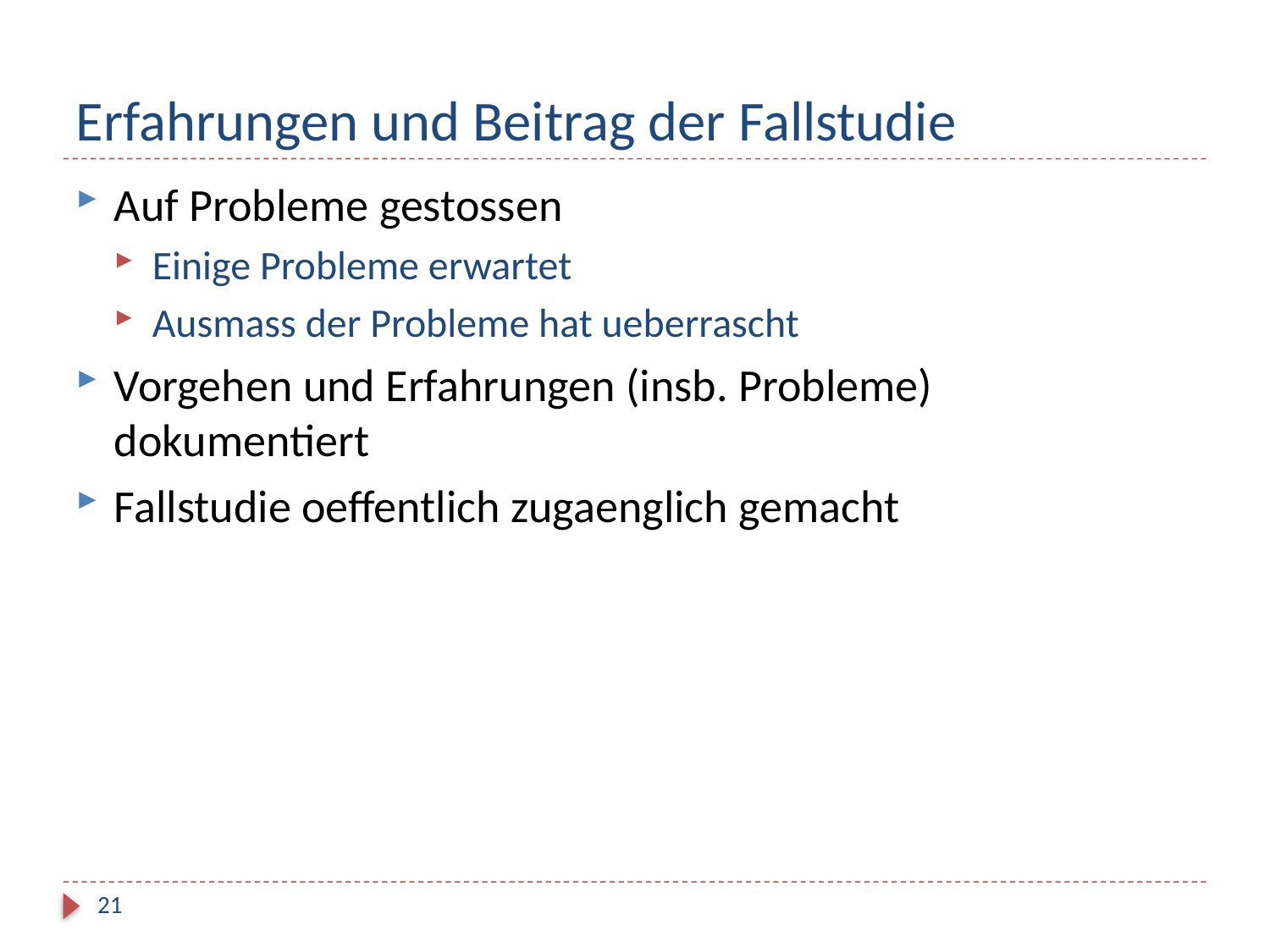

# Erfahrungen und Beitrag der Fallstudie
Auf Probleme gestossen
Einige Probleme erwartet
Ausmass der Probleme hat ueberrascht
Vorgehen und Erfahrungen (insb. Probleme) dokumentiert
Fallstudie oeffentlich zugaenglich gemacht

21